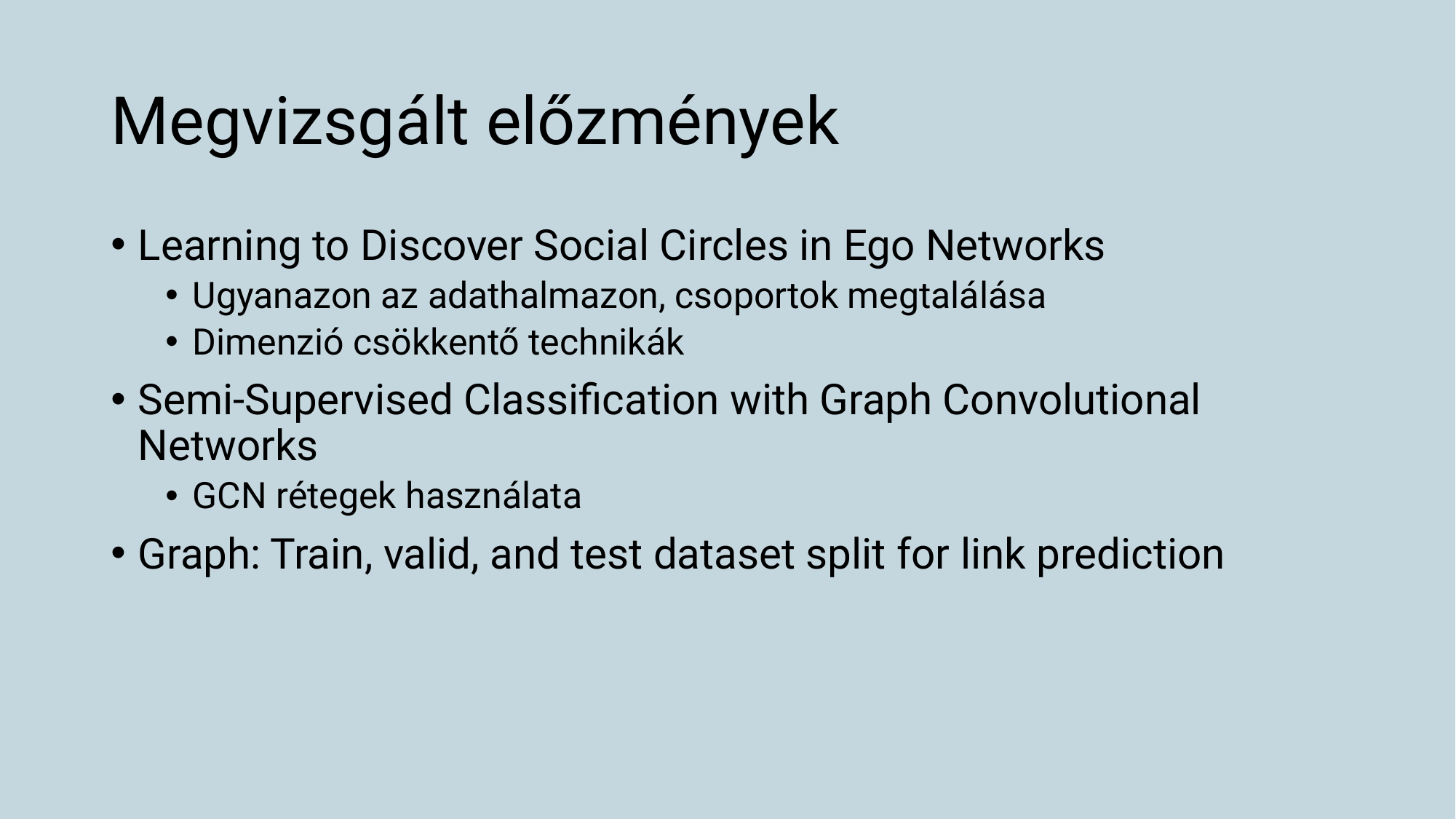

# Megvizsgált előzmények
Learning to Discover Social Circles in Ego Networks
Ugyanazon az adathalmazon, csoportok megtalálása
Dimenzió csökkentő technikák
Semi-Supervised Classification with Graph Convolutional Networks
GCN rétegek használata
Graph: Train, valid, and test dataset split for link prediction